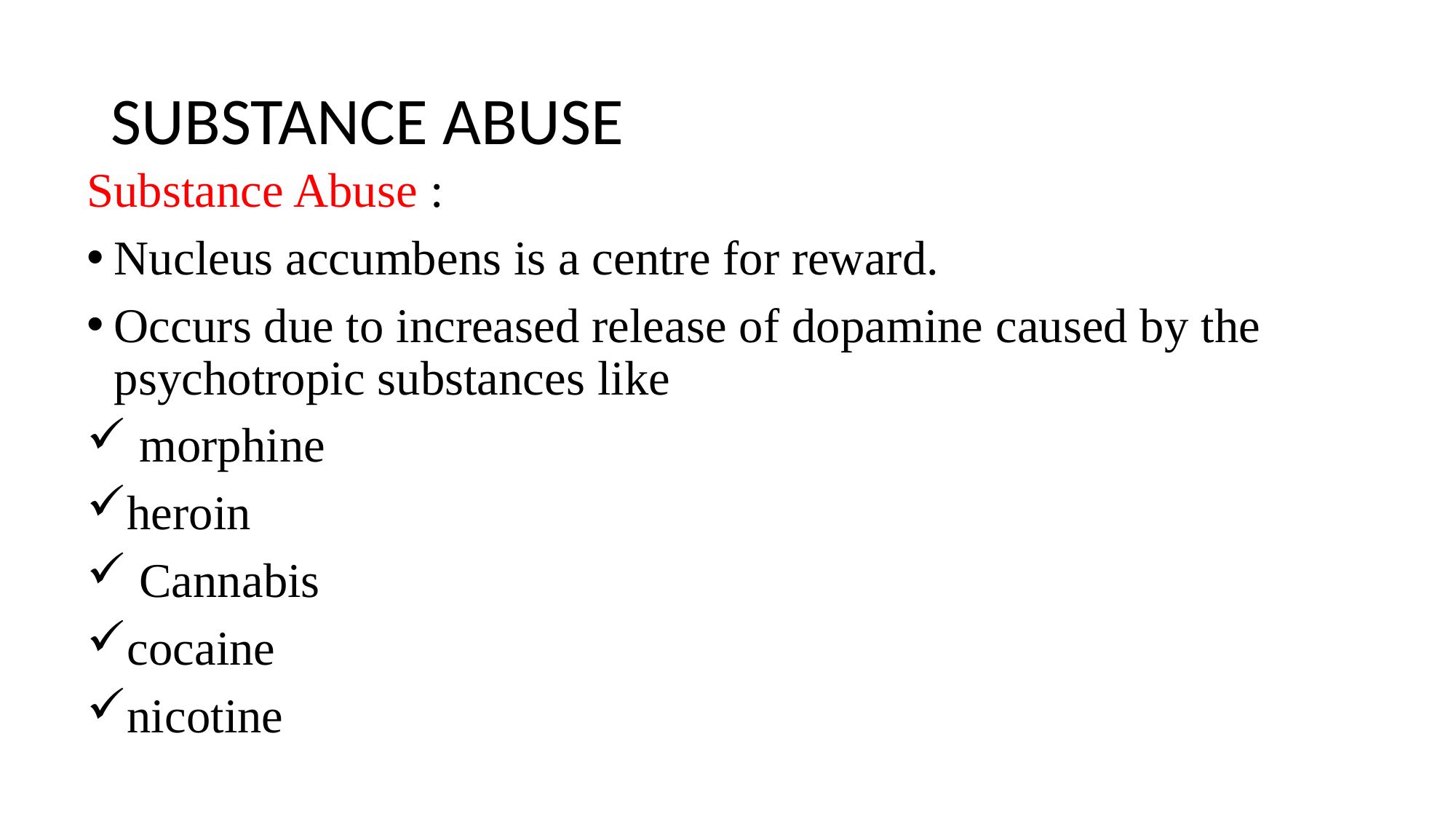

# SUBSTANCE ABUSE
Substance Abuse :
Nucleus accumbens is a centre for reward.
Occurs due to increased release of dopamine caused by the psychotropic substances like
 morphine
heroin
 Cannabis
cocaine
nicotine